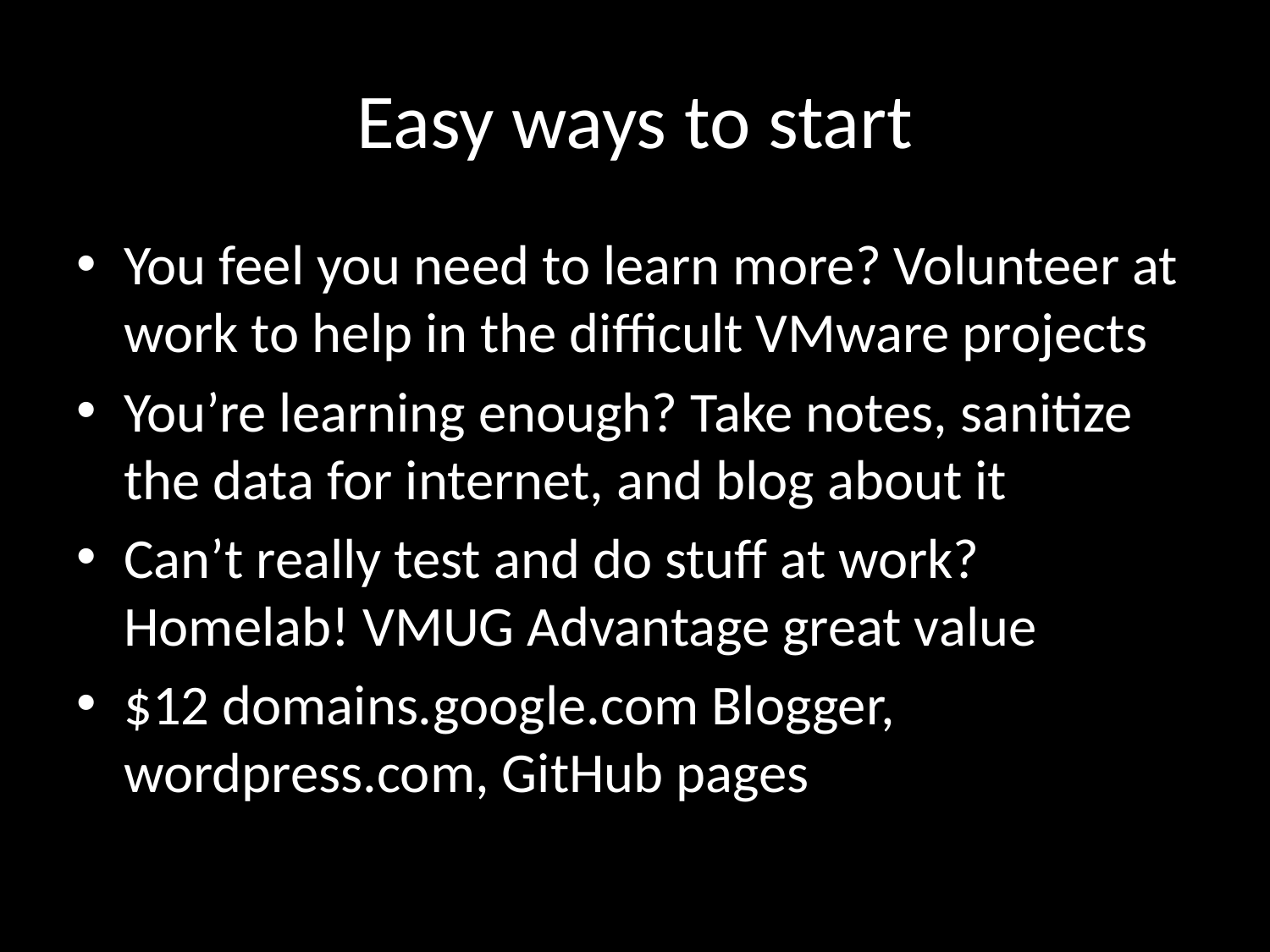

# Easy ways to start
You feel you need to learn more? Volunteer at work to help in the difficult VMware projects
You’re learning enough? Take notes, sanitize the data for internet, and blog about it
Can’t really test and do stuff at work? Homelab! VMUG Advantage great value
$12 domains.google.com Blogger, wordpress.com, GitHub pages